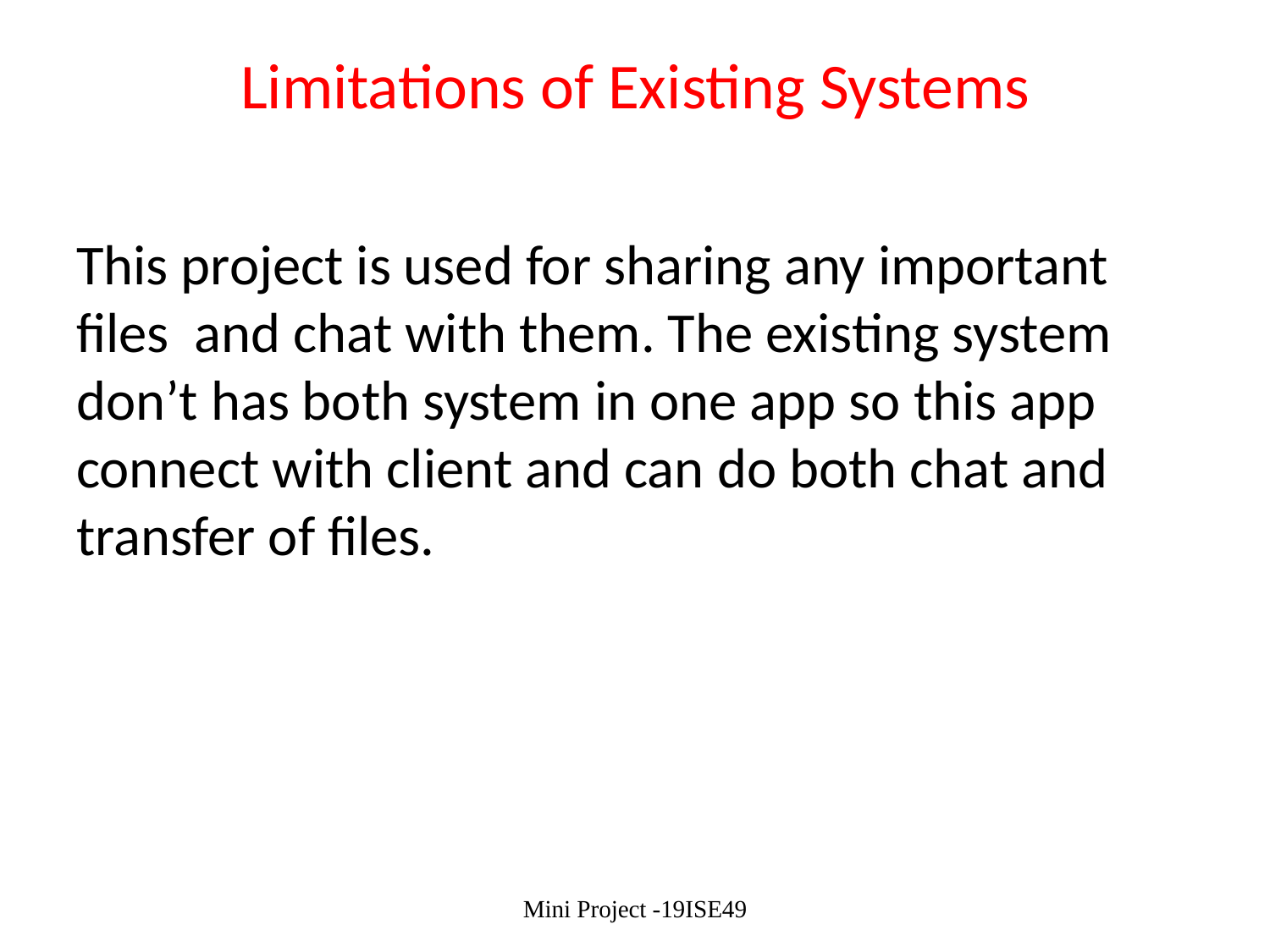

# Limitations of Existing Systems
This project is used for sharing any important  files  and chat with them. The existing system don’t has both system in one app so this app connect with client and can do both chat and transfer of files.

Mini Project -19ISE49
6